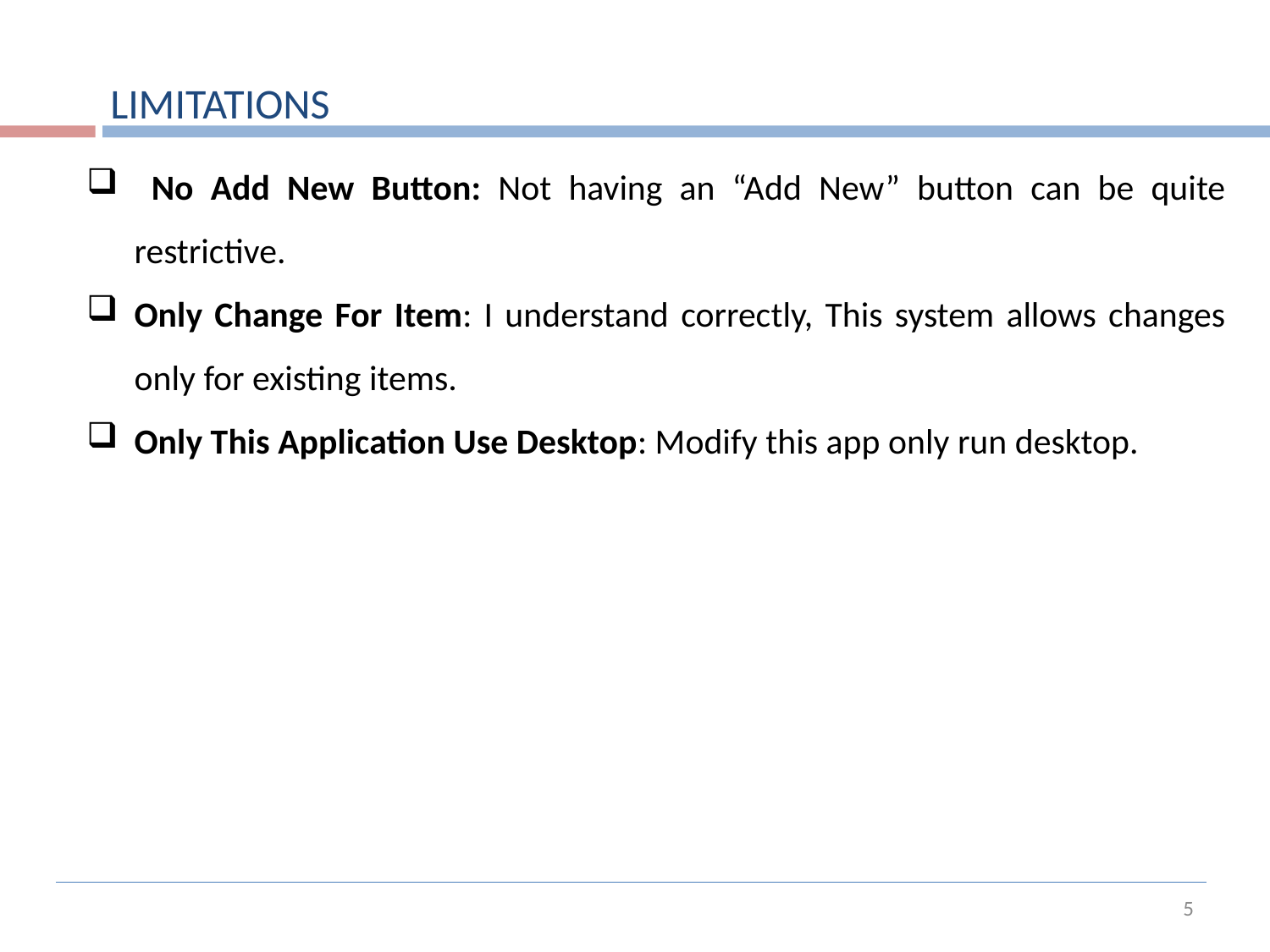

LIMITATIONS

 No Add New Button: Not having an “Add New” button can be quite restrictive.
Only Change For Item: I understand correctly, This system allows changes only for existing items.
Only This Application Use Desktop: Modify this app only run desktop.

5